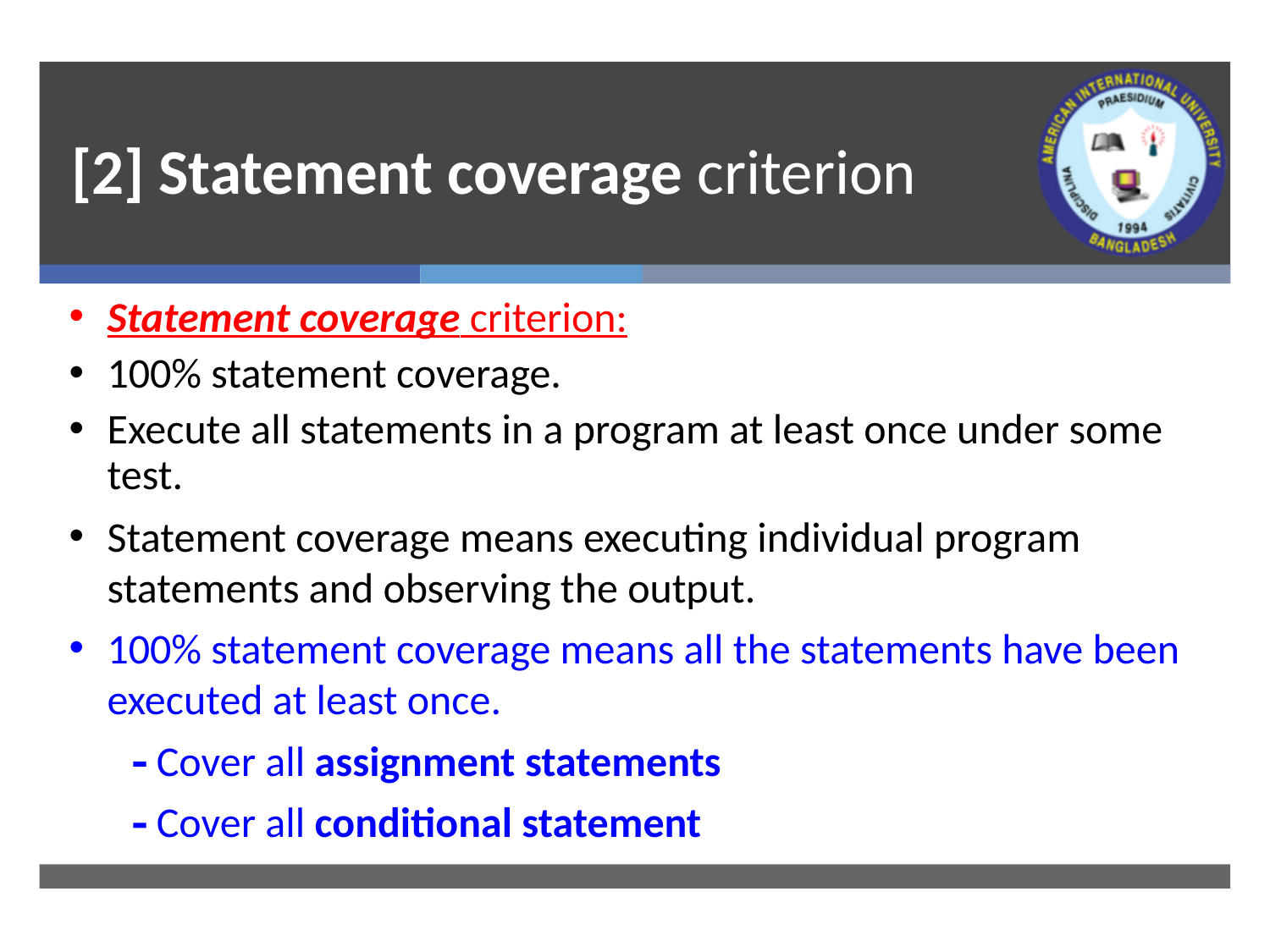

# [2] Statement coverage criterion
Statement coverage criterion:
100% statement coverage.
Execute all statements in a program at least once under some test.
Statement coverage means executing individual program statements and observing the output.
100% statement coverage means all the statements have been executed at least once.
− Cover all assignment statements
− Cover all conditional statement